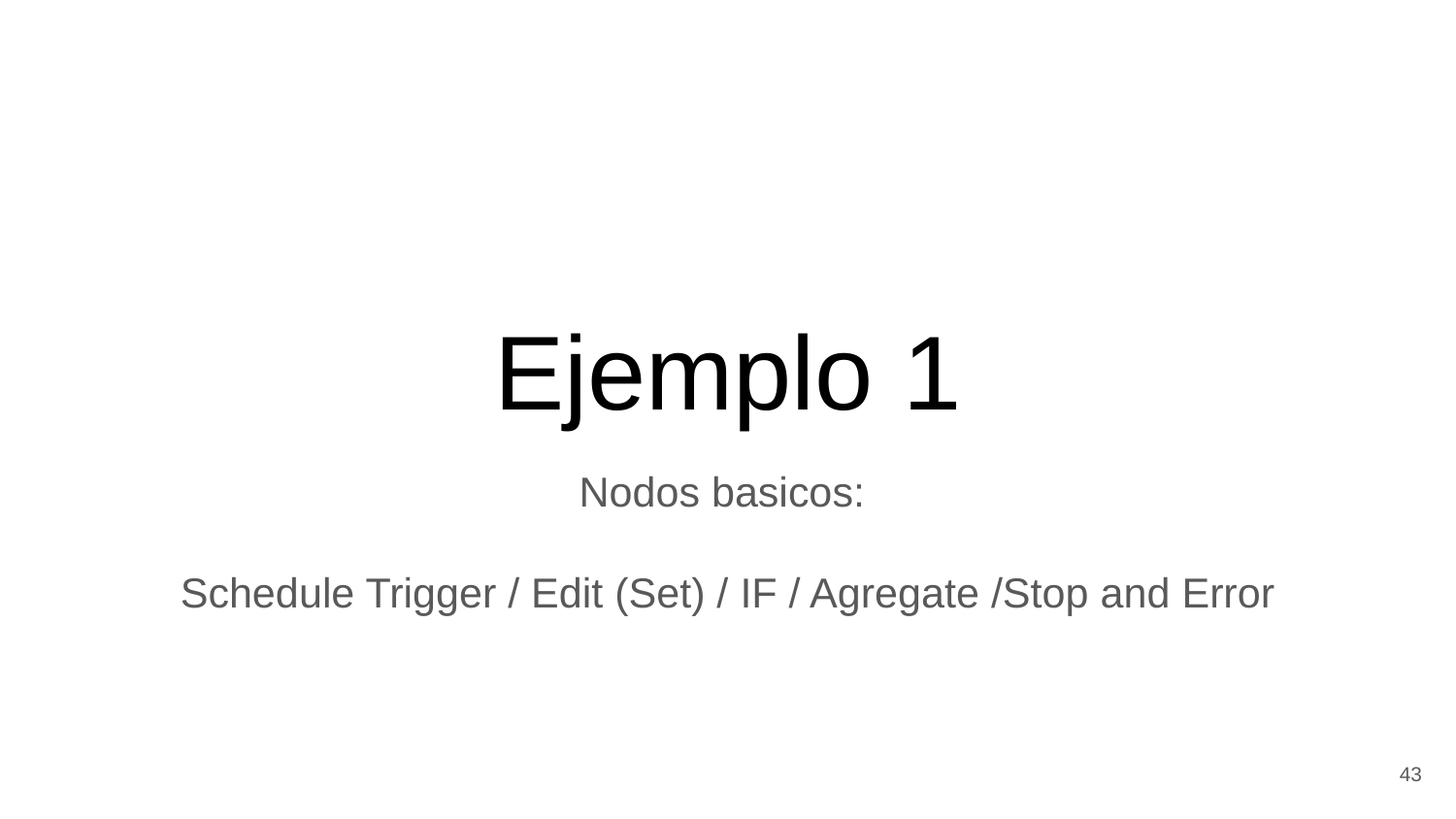

# Ejemplo 1
Nodos basicos:

Schedule Trigger / Edit (Set) / IF / Agregate /Stop and Error
43